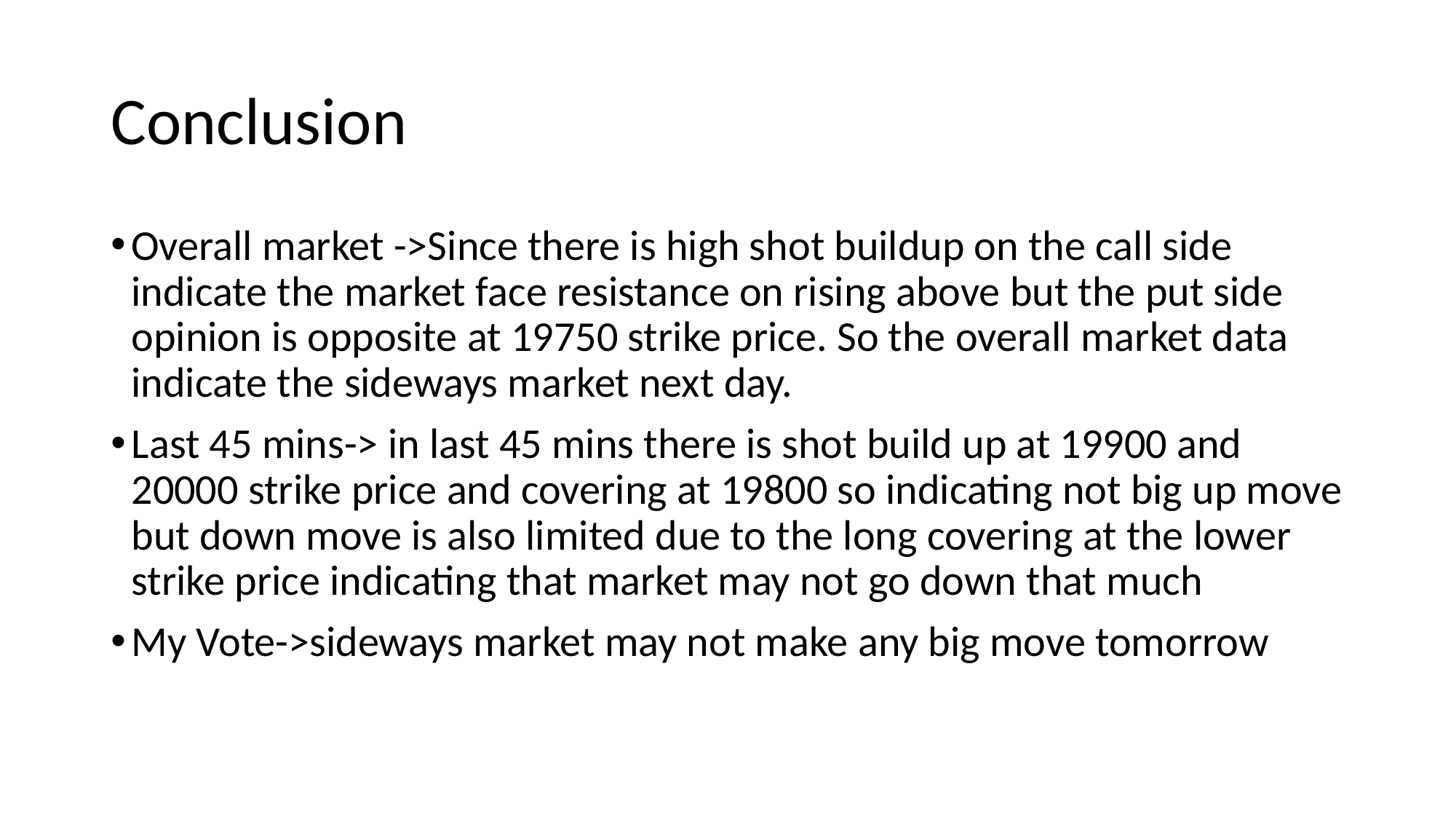

# Conclusion
Overall market ->Since there is high shot buildup on the call side indicate the market face resistance on rising above but the put side opinion is opposite at 19750 strike price. So the overall market data indicate the sideways market next day.
Last 45 mins-> in last 45 mins there is shot build up at 19900 and 20000 strike price and covering at 19800 so indicating not big up move but down move is also limited due to the long covering at the lower strike price indicating that market may not go down that much
My Vote->sideways market may not make any big move tomorrow